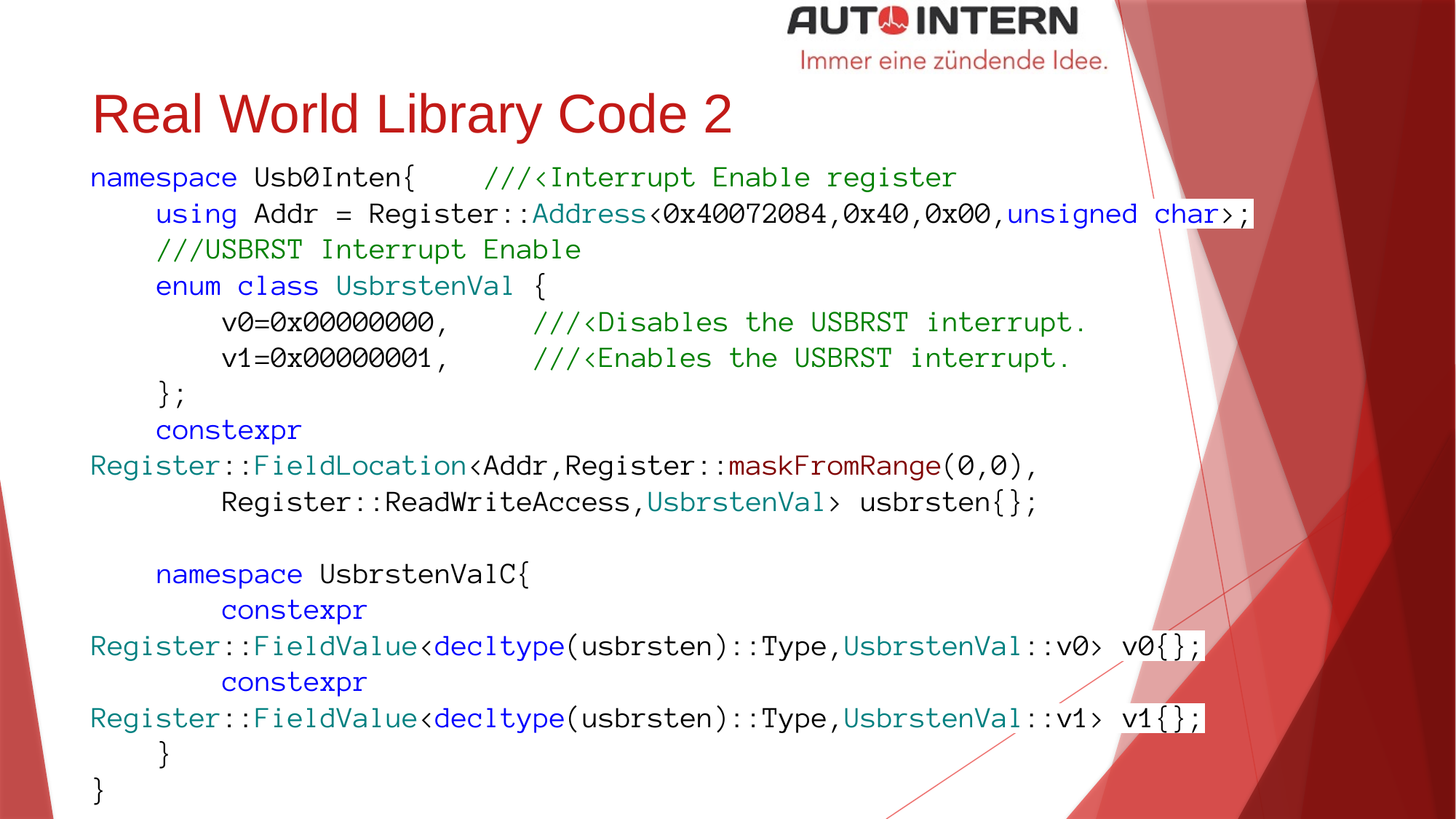

# Real World Library Code 2
namespace Usb0Inten{    ///<Interrupt Enable register
    using Addr = Register::Address<0x40072084,0x40,0x00,unsigned char>;
    ///USBRST Interrupt Enable
    enum class UsbrstenVal {
        v0=0x00000000,     ///<Disables the USBRST interrupt.
        v1=0x00000001,     ///<Enables the USBRST interrupt.
    };
    constexpr Register::FieldLocation<Addr,Register::maskFromRange(0,0),
        Register::ReadWriteAccess,UsbrstenVal> usbrsten{};

    namespace UsbrstenValC{
        constexpr Register::FieldValue<decltype(usbrsten)::Type,UsbrstenVal::v0> v0{};
        constexpr Register::FieldValue<decltype(usbrsten)::Type,UsbrstenVal::v1> v1{};
    }
}